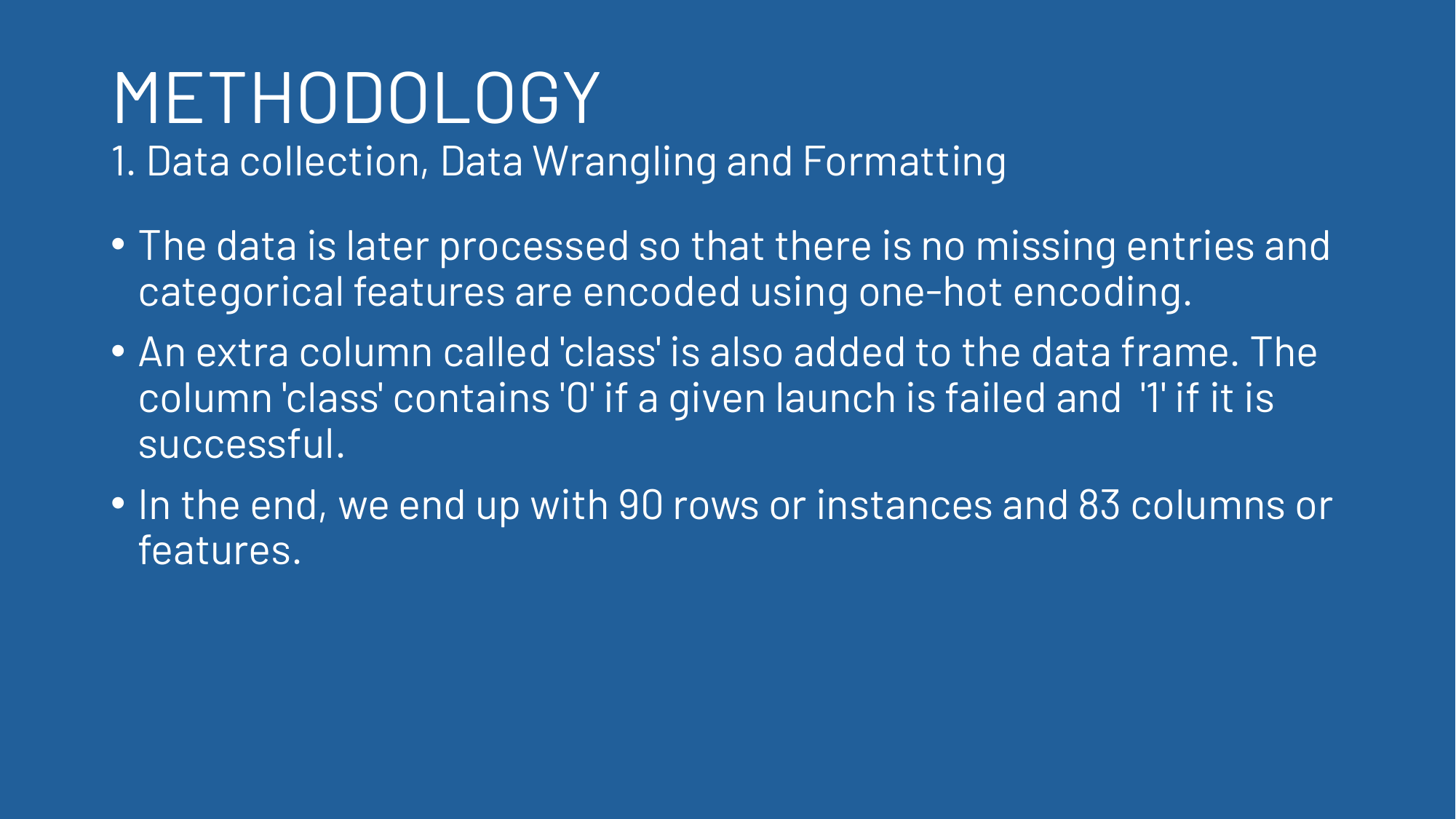

# METHODOLOGY 1. Data collection, Data Wrangling and Formatting
The data is later processed so that there is no missing entries and categorical features are encoded using one-hot encoding.
An extra column called 'class' is also added to the data frame. The column 'class' contains '0' if a given launch is failed and  '1' if it is successful.
In the end, we end up with 90 rows or instances and 83 columns or features.